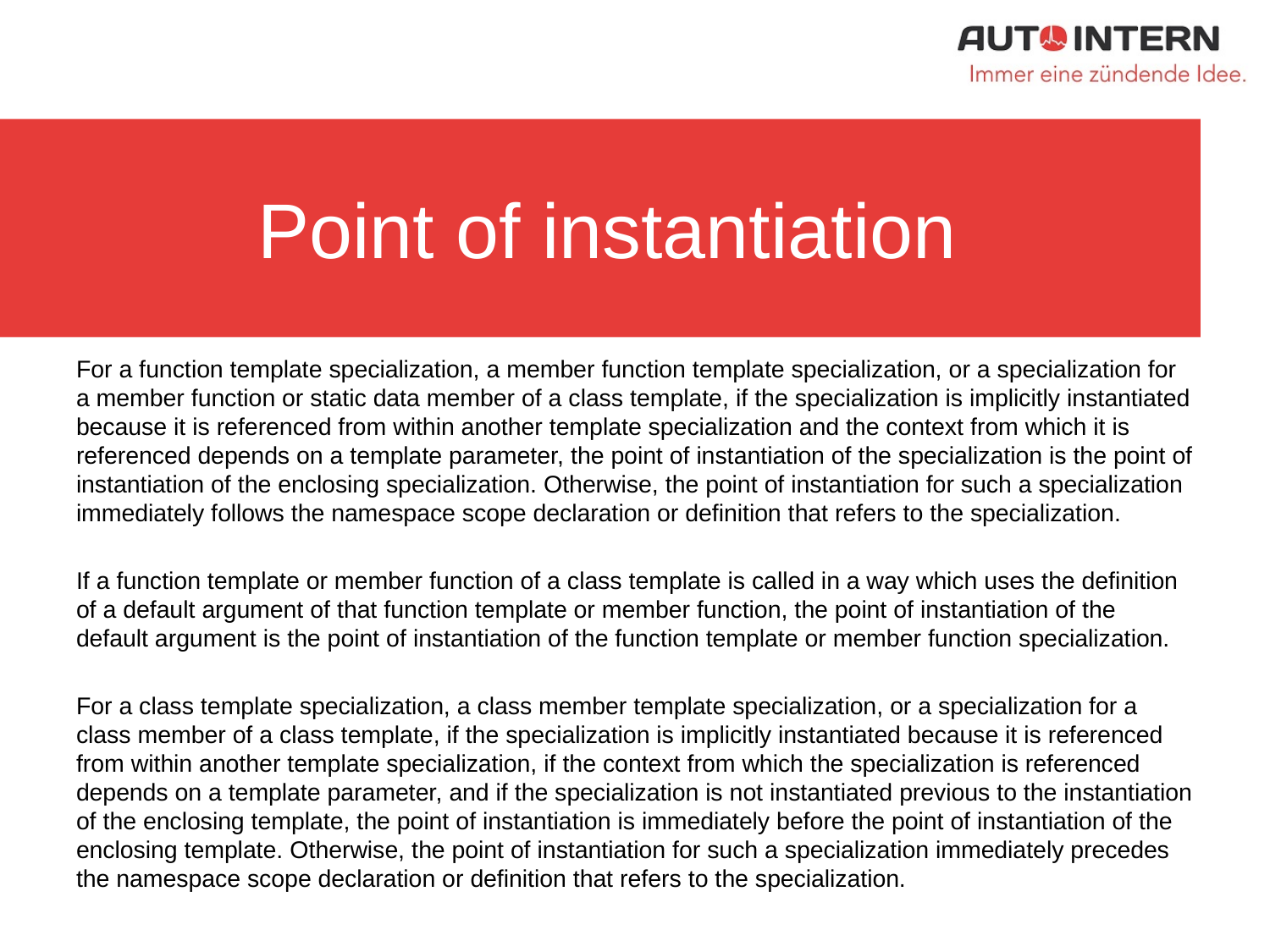

# Point of instantiation
For a function template specialization, a member function template specialization, or a specialization for a member function or static data member of a class template, if the specialization is implicitly instantiated because it is referenced from within another template specialization and the context from which it is referenced depends on a template parameter, the point of instantiation of the specialization is the point of instantiation of the enclosing specialization. Otherwise, the point of instantiation for such a specialization immediately follows the namespace scope declaration or definition that refers to the specialization.

If a function template or member function of a class template is called in a way which uses the definition of a default argument of that function template or member function, the point of instantiation of the default argument is the point of instantiation of the function template or member function specialization.

For a class template specialization, a class member template specialization, or a specialization for a class member of a class template, if the specialization is implicitly instantiated because it is referenced from within another template specialization, if the context from which the specialization is referenced depends on a template parameter, and if the specialization is not instantiated previous to the instantiation of the enclosing template, the point of instantiation is immediately before the point of instantiation of the enclosing template. Otherwise, the point of instantiation for such a specialization immediately precedes the namespace scope declaration or definition that refers to the specialization.